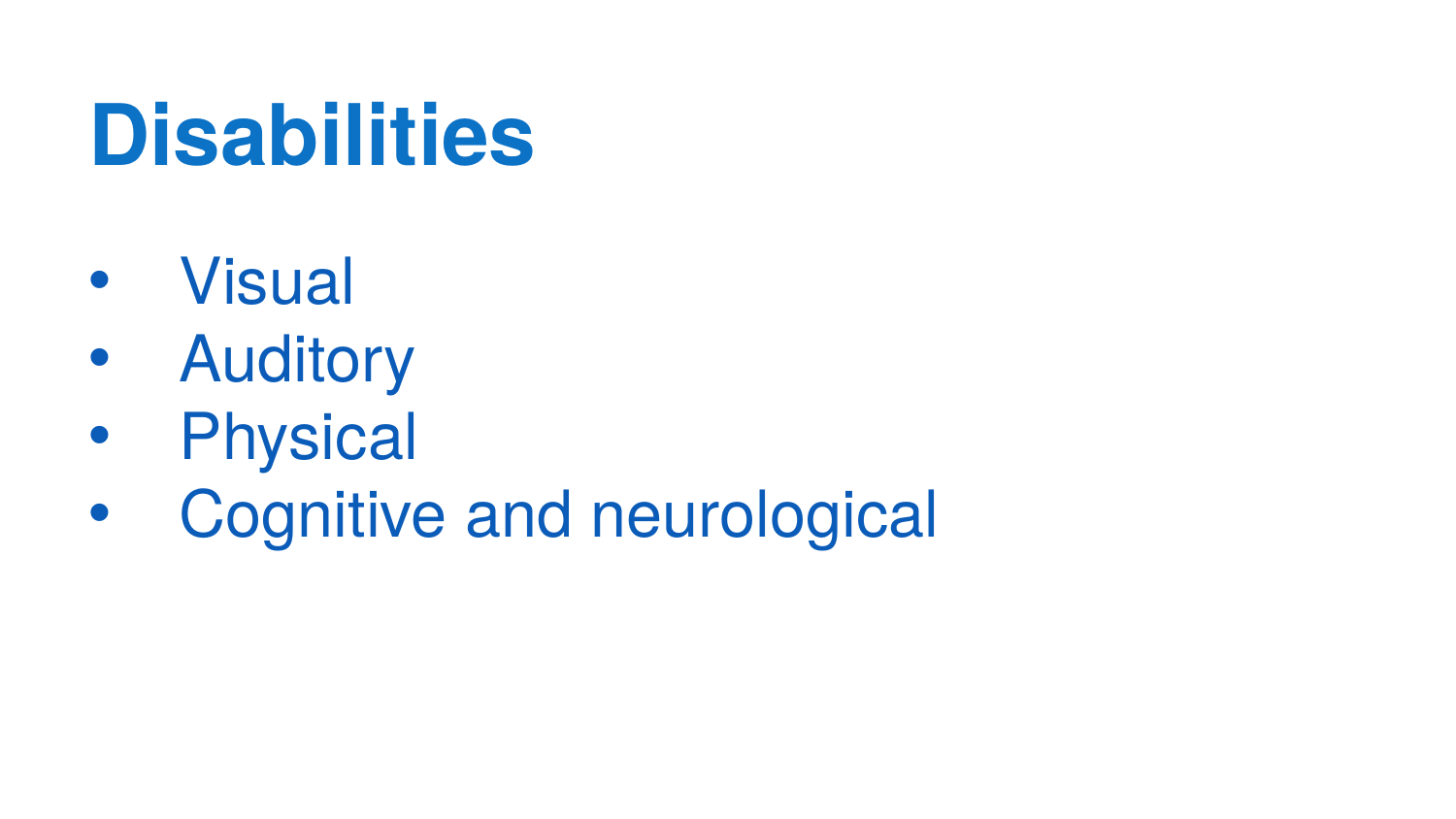

# Disabilities
Visual
Auditory
Physical
Cognitive and neurological